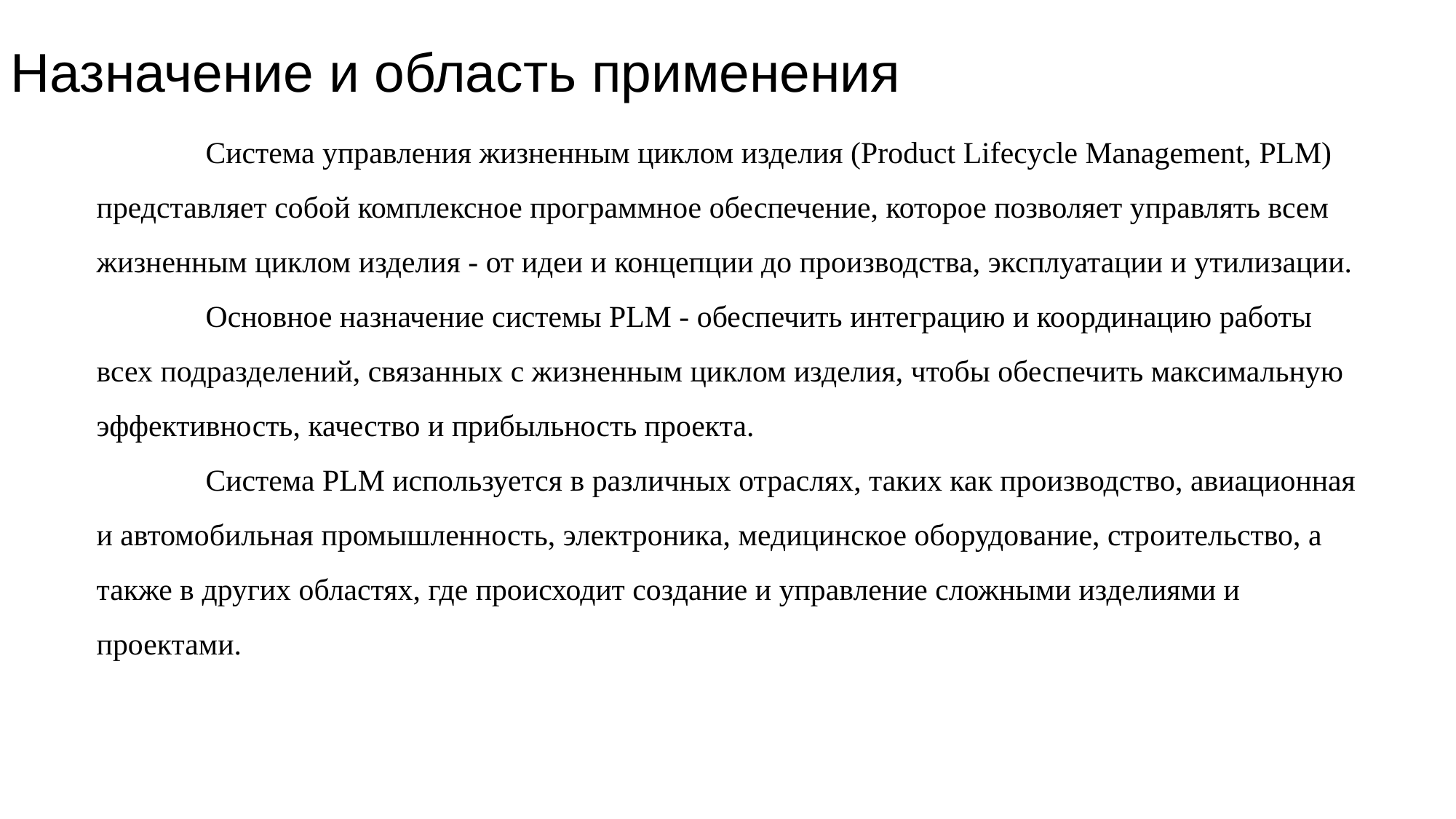

Назначение и область применения
	Система управления жизненным циклом изделия (Product Lifecycle Management, PLM) представляет собой комплексное программное обеспечение, которое позволяет управлять всем жизненным циклом изделия - от идеи и концепции до производства, эксплуатации и утилизации.
	Основное назначение системы PLM - обеспечить интеграцию и координацию работы всех подразделений, связанных с жизненным циклом изделия, чтобы обеспечить максимальную эффективность, качество и прибыльность проекта.
	Система PLM используется в различных отраслях, таких как производство, авиационная и автомобильная промышленность, электроника, медицинское оборудование, строительство, а также в других областях, где происходит создание и управление сложными изделиями и проектами.